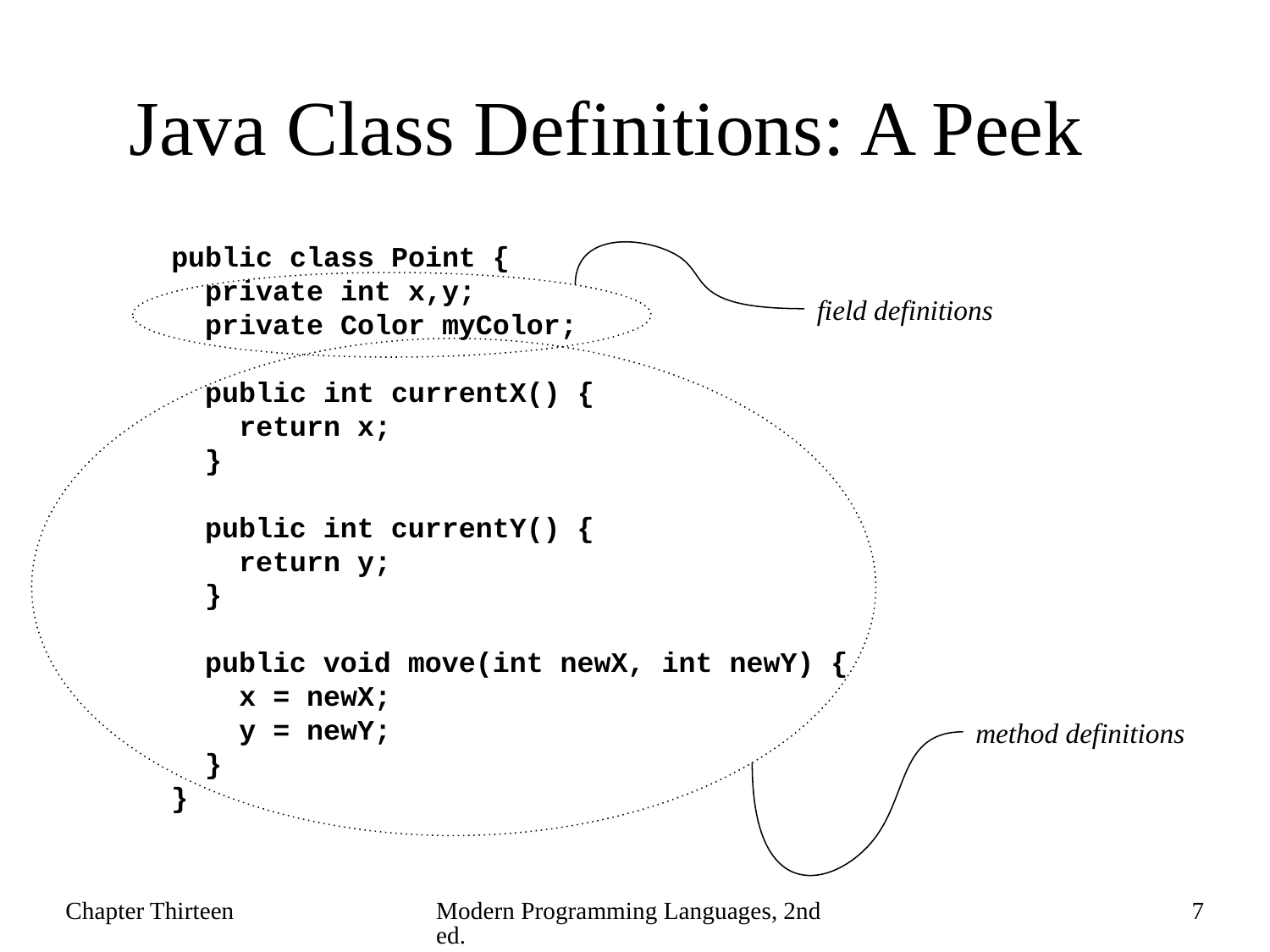

# Java Class Definitions: A Peek
public class Point {
  private int x,y;
  private Color myColor;
  public int currentX() {
    return x;
  }

  public int currentY() {
    return y;
  }

  public void move(int newX, int newY) {
    x = newX;
    y = newY;
  }
}

field definitions

method definitions

Chapter Thirteen
Modern Programming Languages, 2nd ed.
7